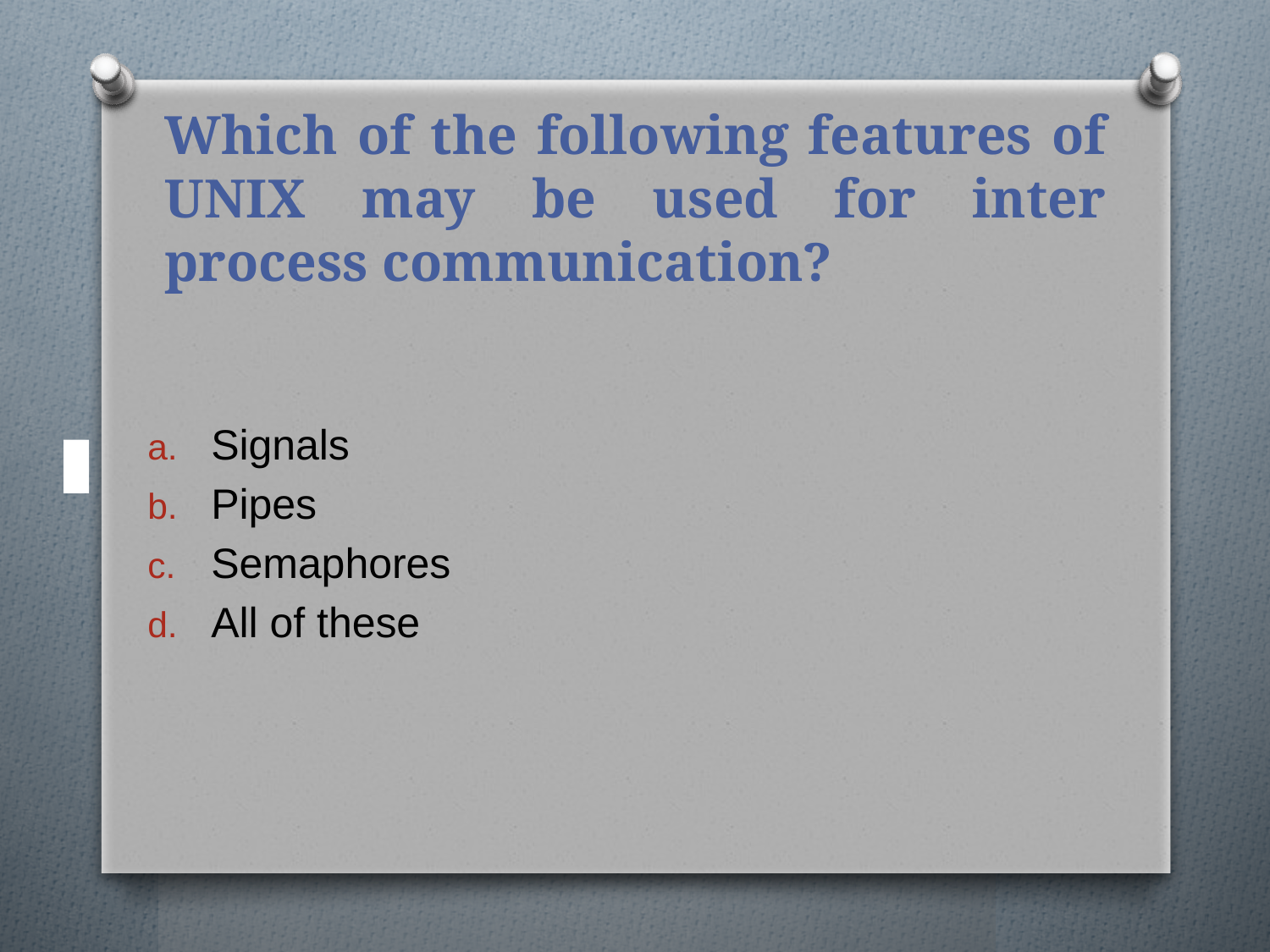

# Which of the following features of UNIX may be used for inter process communication?
Signals
Pipes
Semaphores
All of these